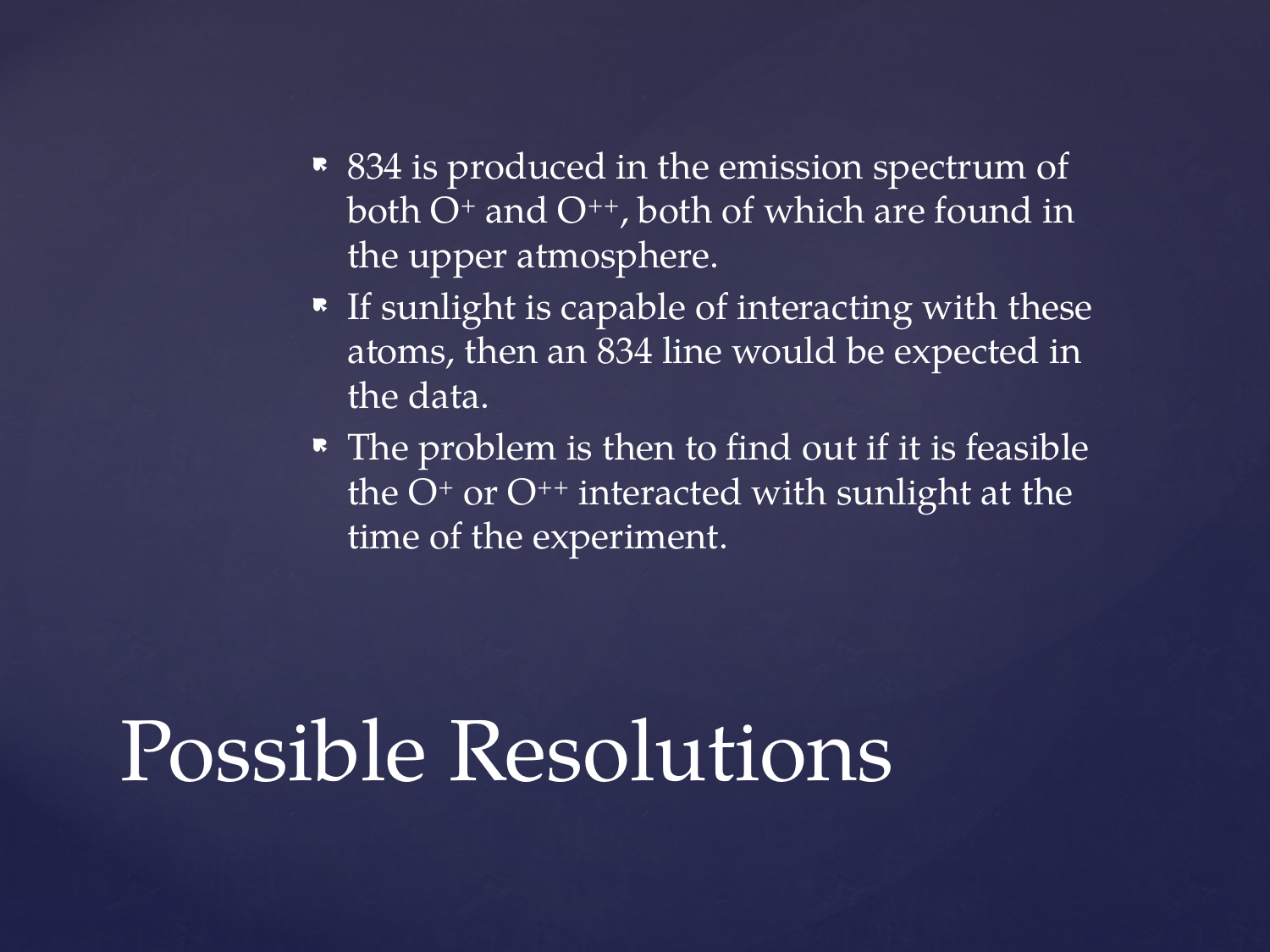

834 is produced in the emission spectrum of both O+ and O++, both of which are found in the upper atmosphere.
If sunlight is capable of interacting with these atoms, then an 834 line would be expected in the data.
The problem is then to find out if it is feasible the O+ or O++ interacted with sunlight at the time of the experiment.
# Possible Resolutions